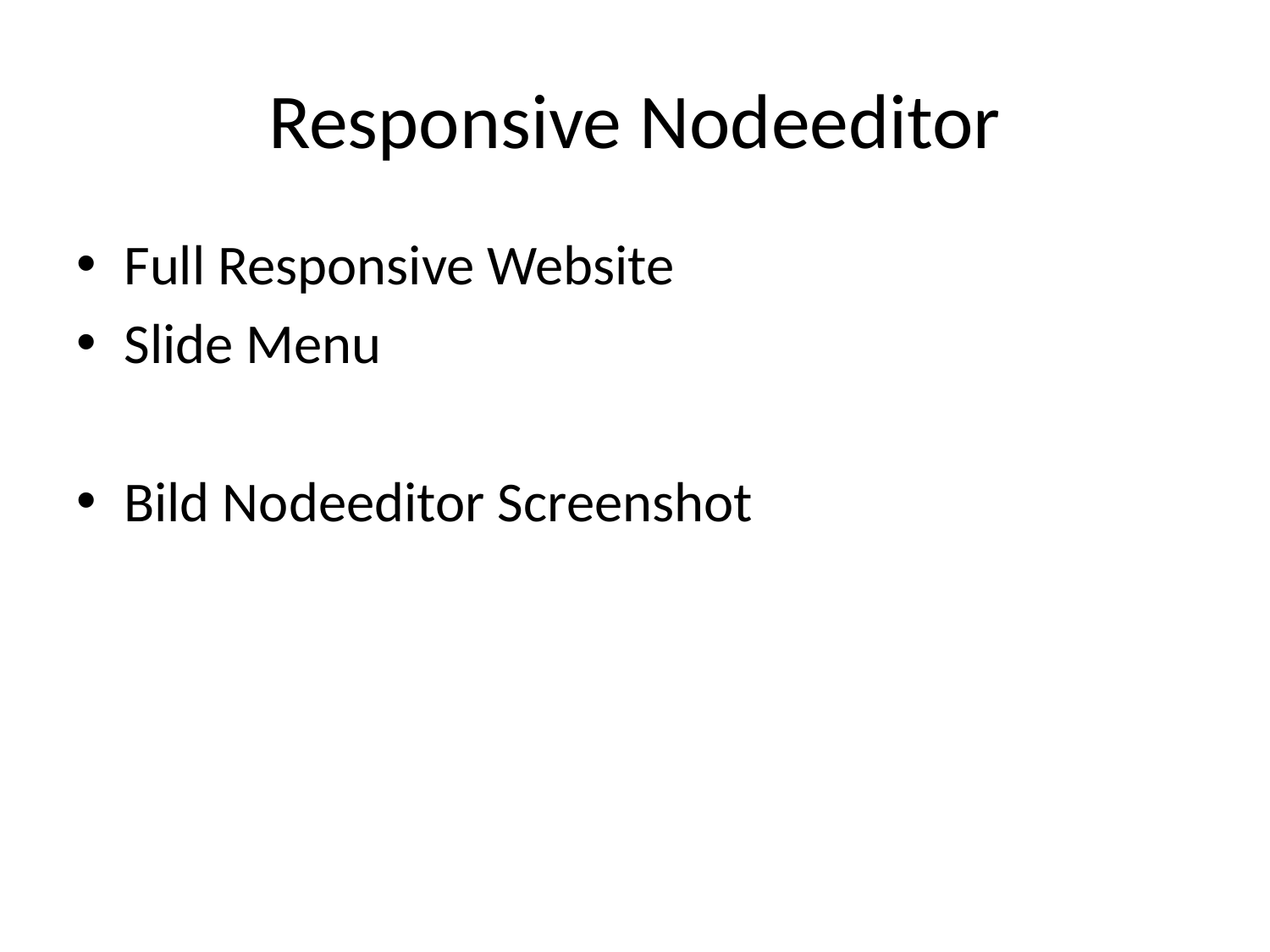

# Responsive Nodeeditor
Full Responsive Website
Slide Menu

Bild Nodeeditor Screenshot